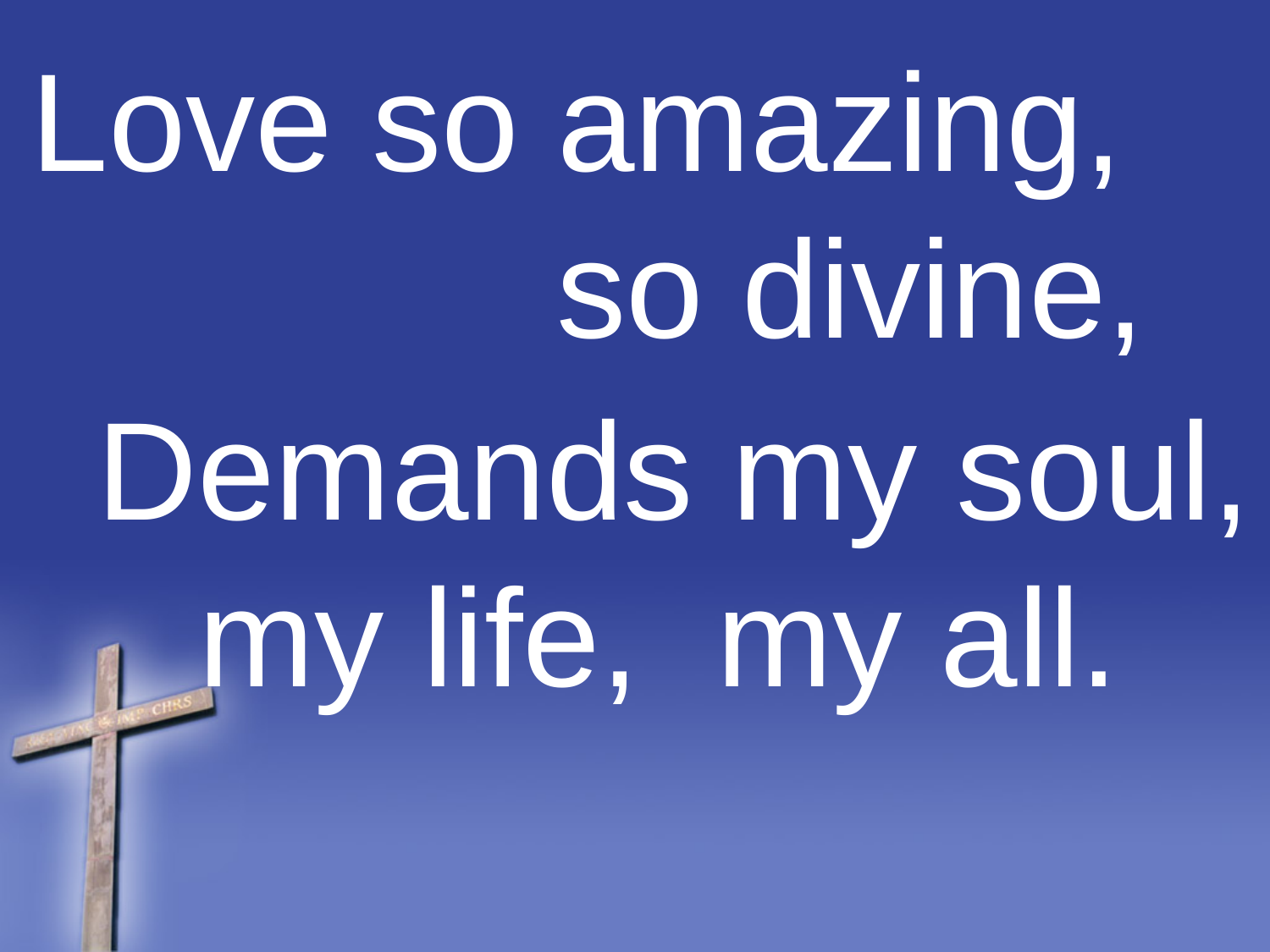

Love so amazing,              so divine,
  Demands my soul, my life,  my all.